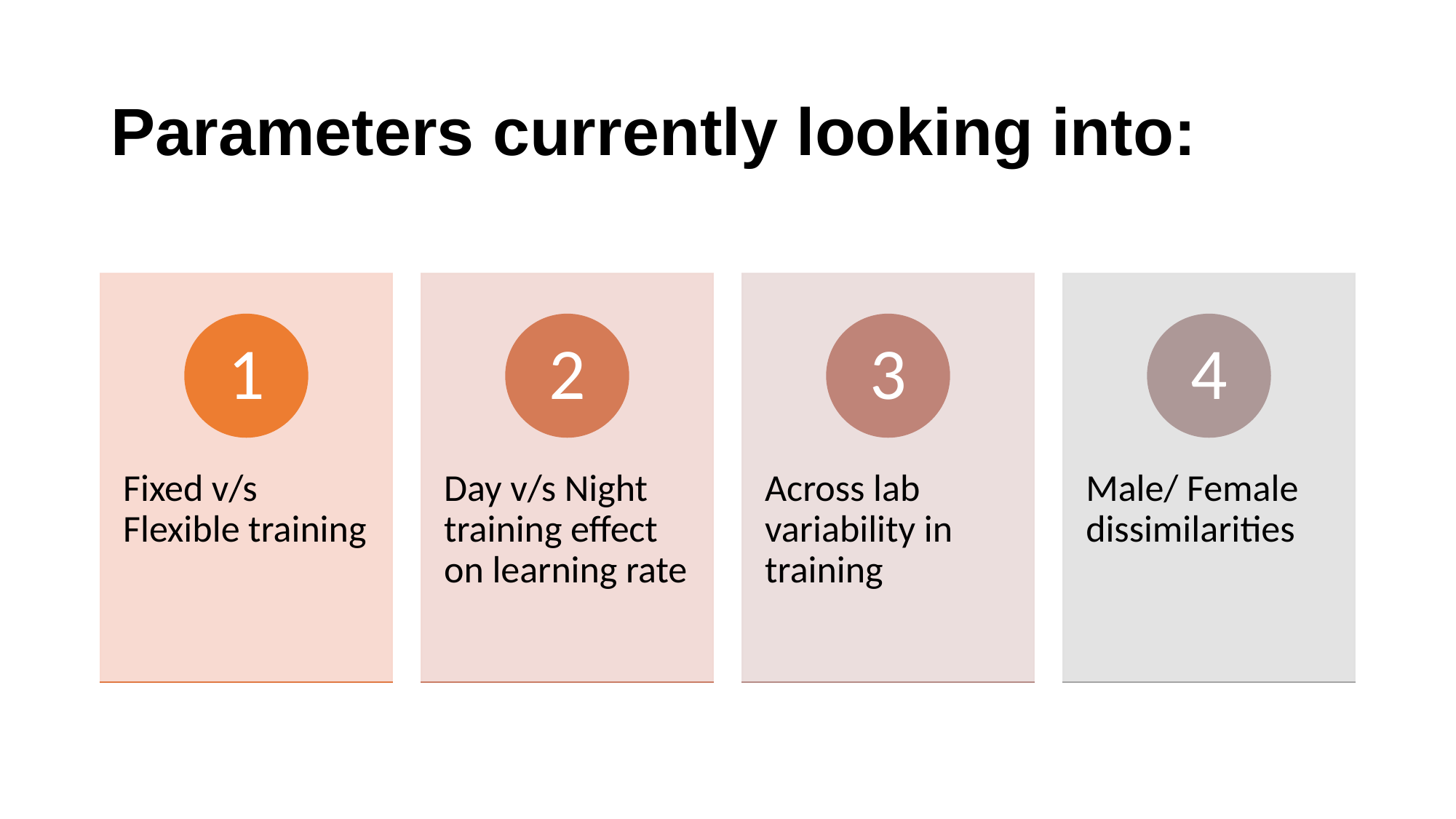

# Parameters currently looking into:
Fixed v/s Flexible training
1
Day v/s Night training effect on learning rate
2
Across lab variability in training
3
Male/ Female dissimilarities
4